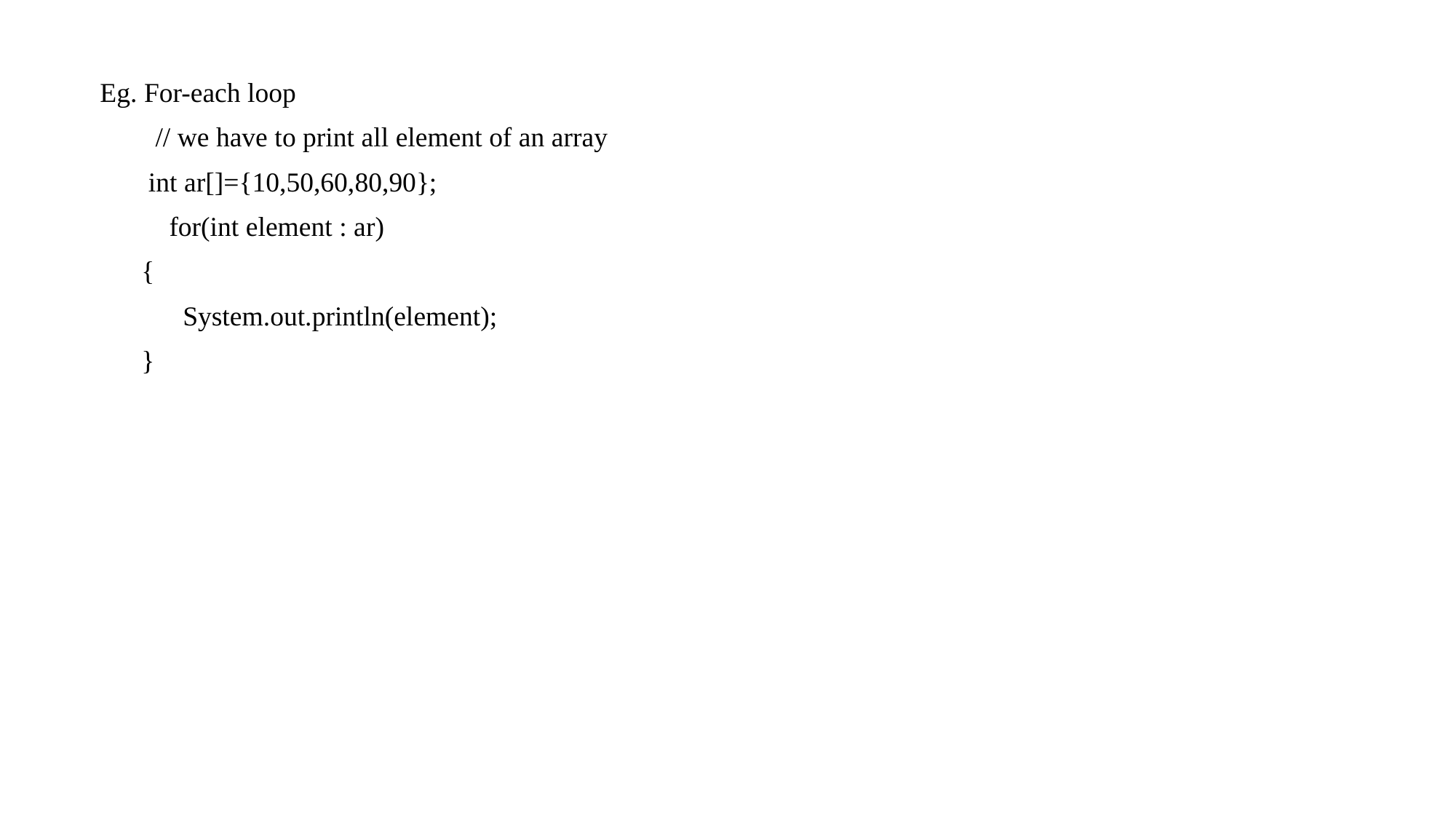

# Eg. For-each loop
        // we have to print all element of an array
       int ar[]={10,50,60,80,90};
          for(int element : ar)
      {
            System.out.println(element);
      }